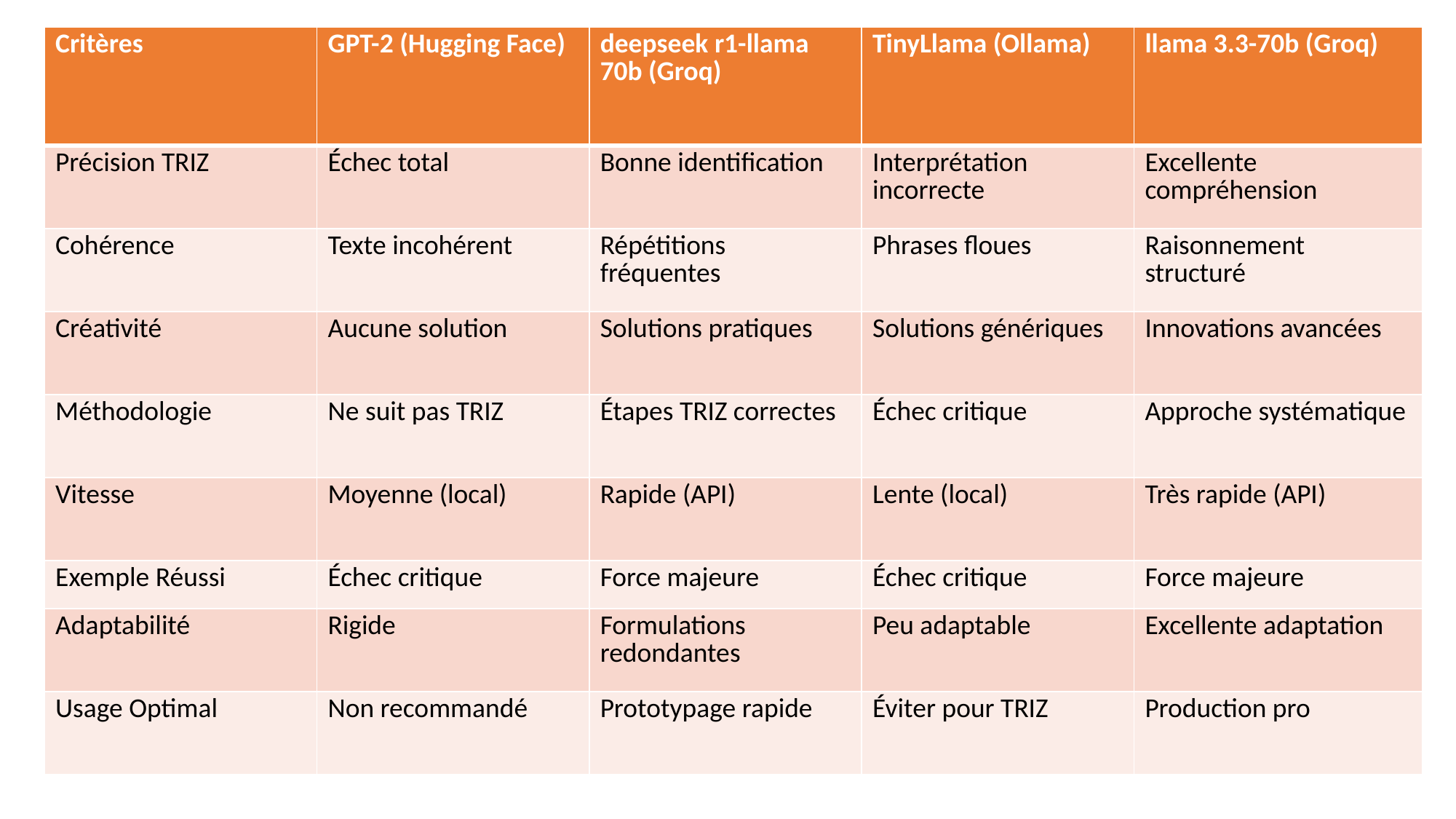

| Critères | GPT-2 (Hugging Face) | deepseek r1-llama 70b (Groq) | TinyLlama (Ollama) | llama 3.3-70b (Groq) |
| --- | --- | --- | --- | --- |
| Précision TRIZ | Échec total | Bonne identification | Interprétation incorrecte | Excellente compréhension |
| Cohérence | Texte incohérent | Répétitions fréquentes | Phrases floues | Raisonnement structuré |
| Créativité | Aucune solution | Solutions pratiques | Solutions génériques | Innovations avancées |
| Méthodologie | Ne suit pas TRIZ | Étapes TRIZ correctes | Échec critique | Approche systématique |
| Vitesse | Moyenne (local) | Rapide (API) | Lente (local) | Très rapide (API) |
| Exemple Réussi | Échec critique | Force majeure | Échec critique | Force majeure |
| Adaptabilité | Rigide | Formulations redondantes | Peu adaptable | Excellente adaptation |
| Usage Optimal | Non recommandé | Prototypage rapide | Éviter pour TRIZ | Production pro |